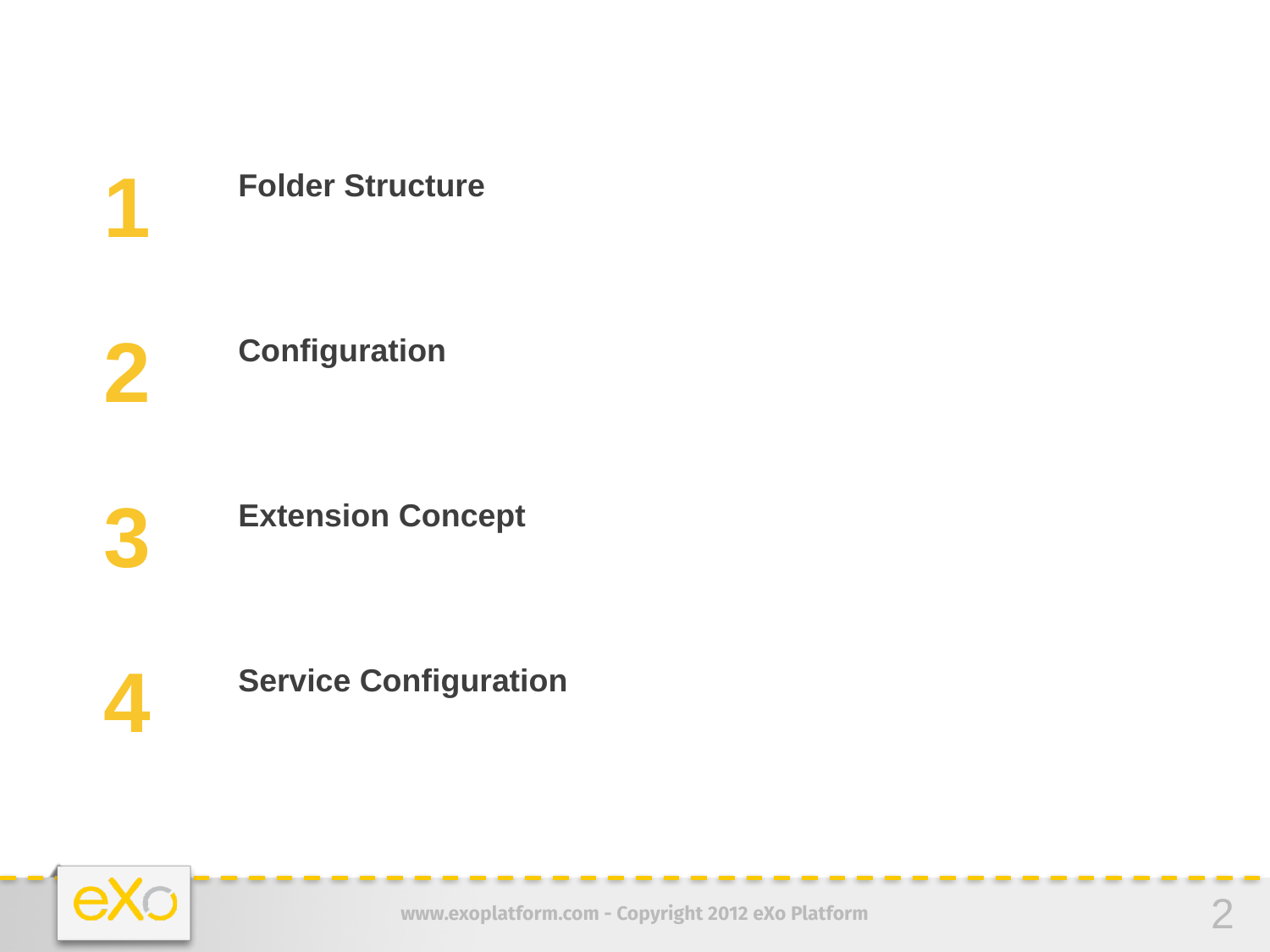

#
Folder Structure
Configuration
Extension Concept

Service Configuration